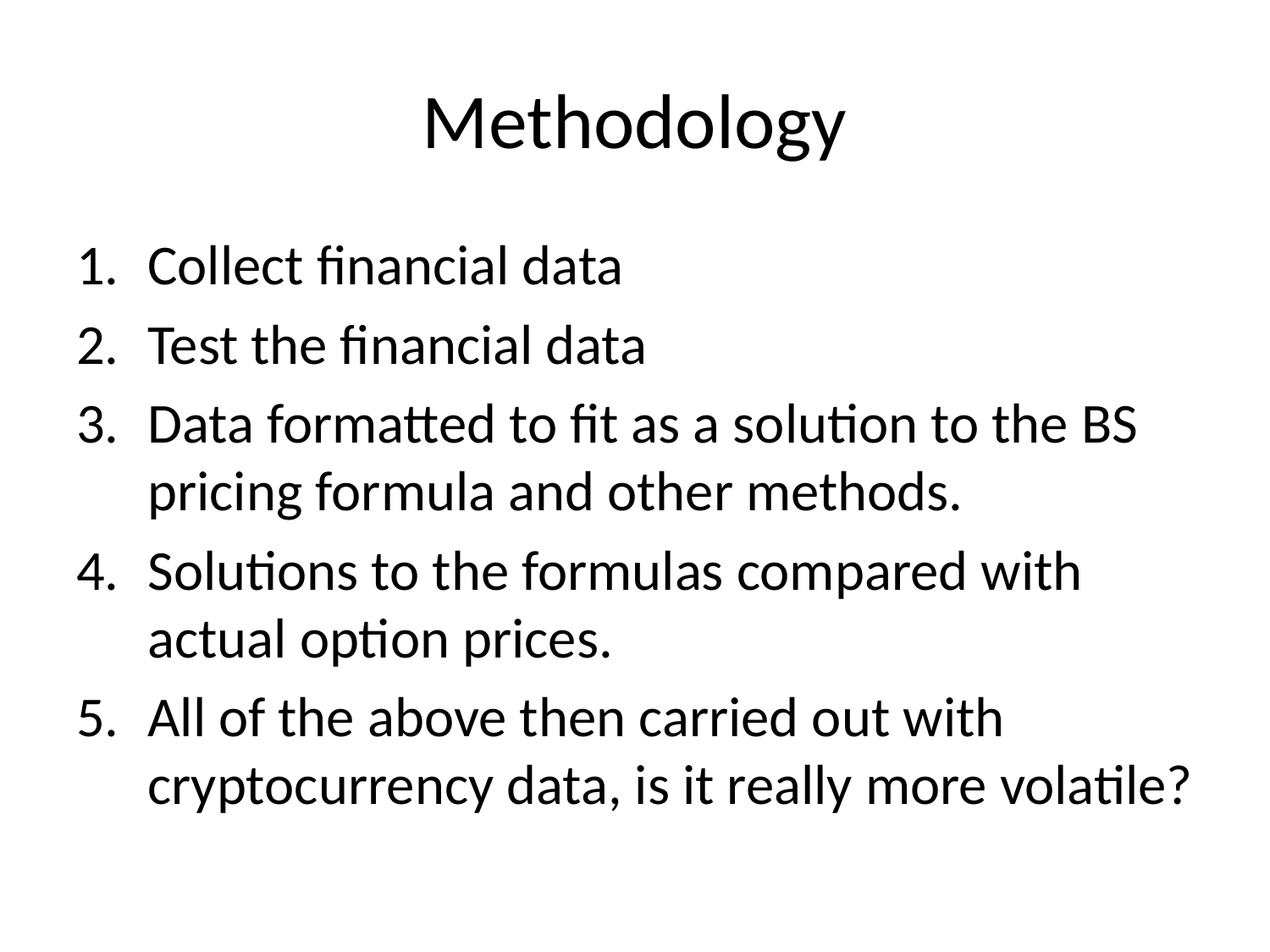

# Methodology
Collect financial data
Test the financial data
Data formatted to fit as a solution to the BS pricing formula and other methods.
Solutions to the formulas compared with actual option prices.
All of the above then carried out with cryptocurrency data, is it really more volatile?